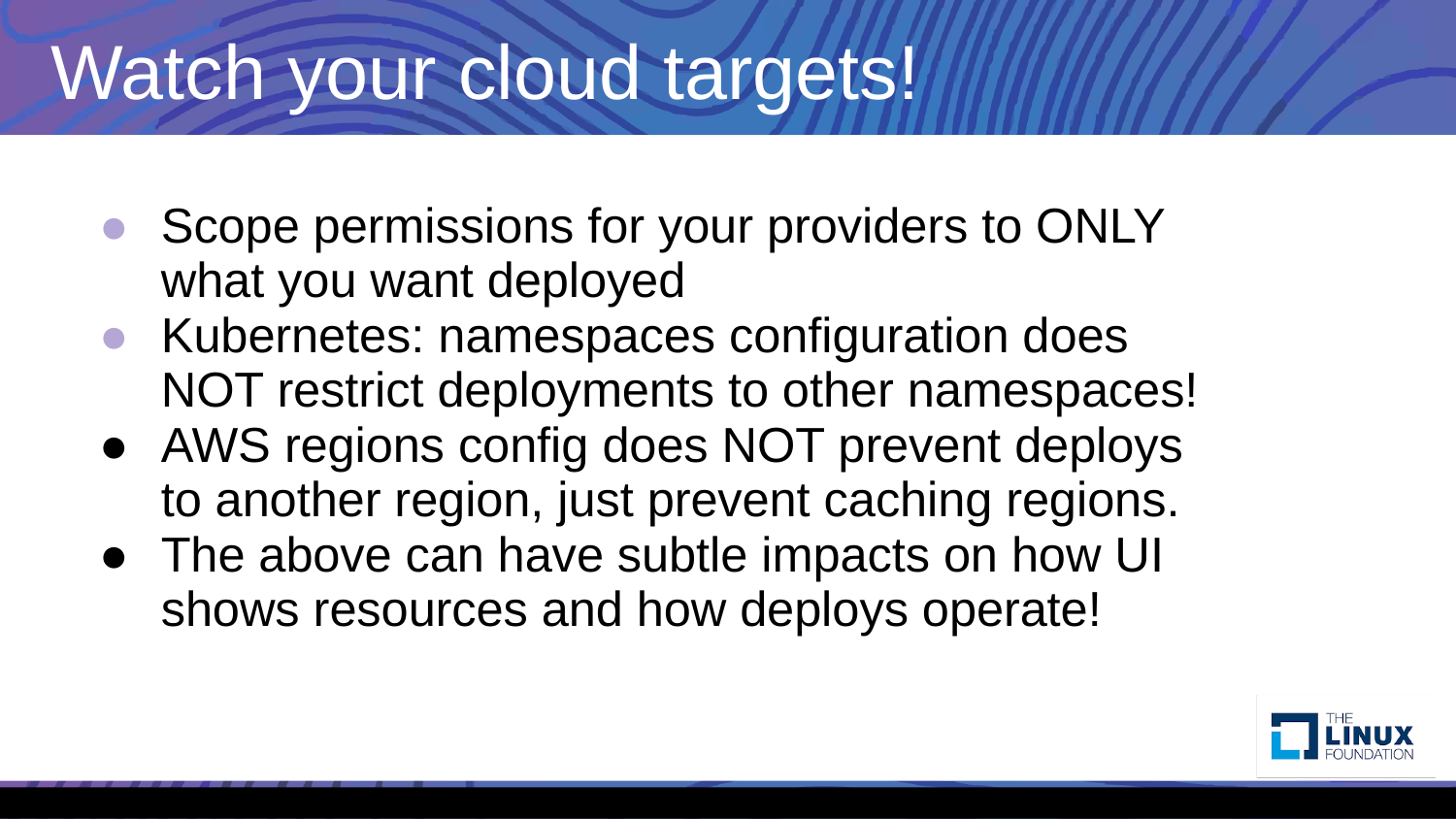

# Watch your cloud targets!
Scope permissions for your providers to ONLY what you want deployed
Kubernetes: namespaces configuration does NOT restrict deployments to other namespaces!
AWS regions config does NOT prevent deploys to another region, just prevent caching regions.
The above can have subtle impacts on how UI shows resources and how deploys operate!